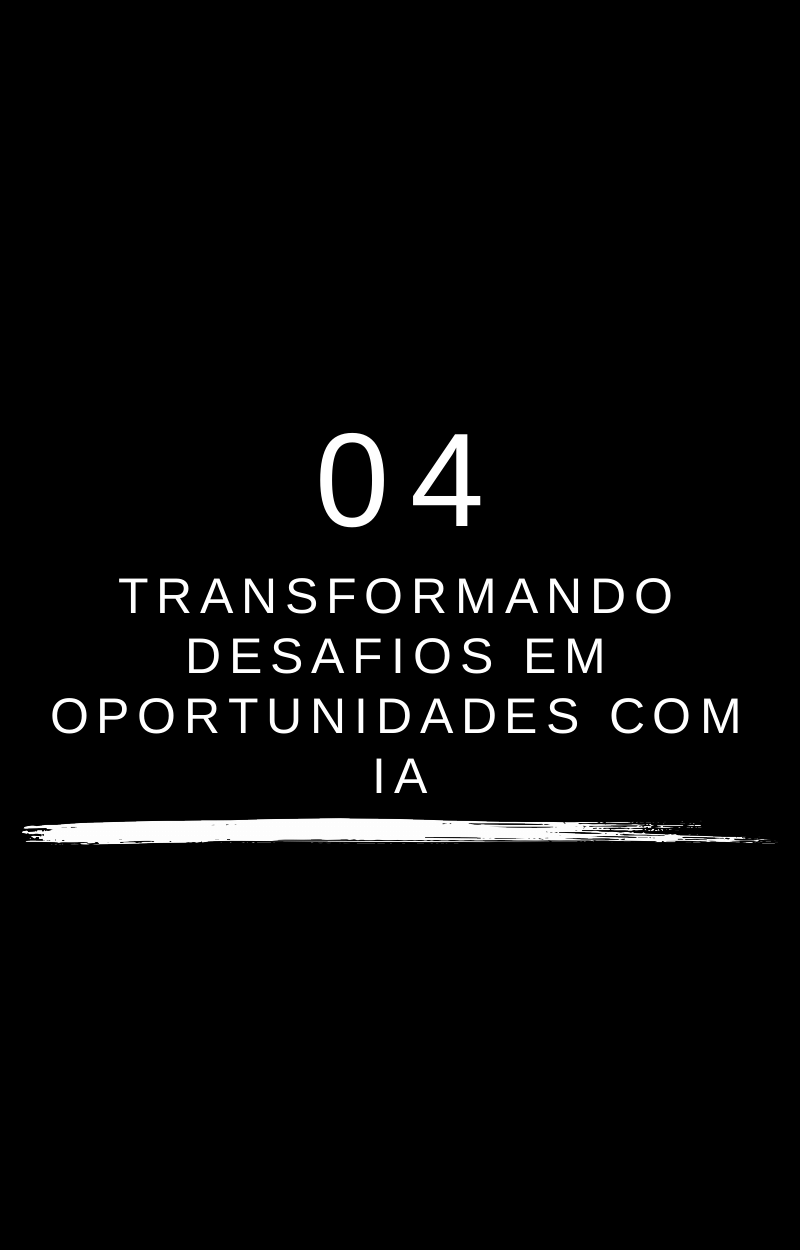

04
TRANSFORMANDO DESAFIOS EM OPORTUNIDADES COM IA